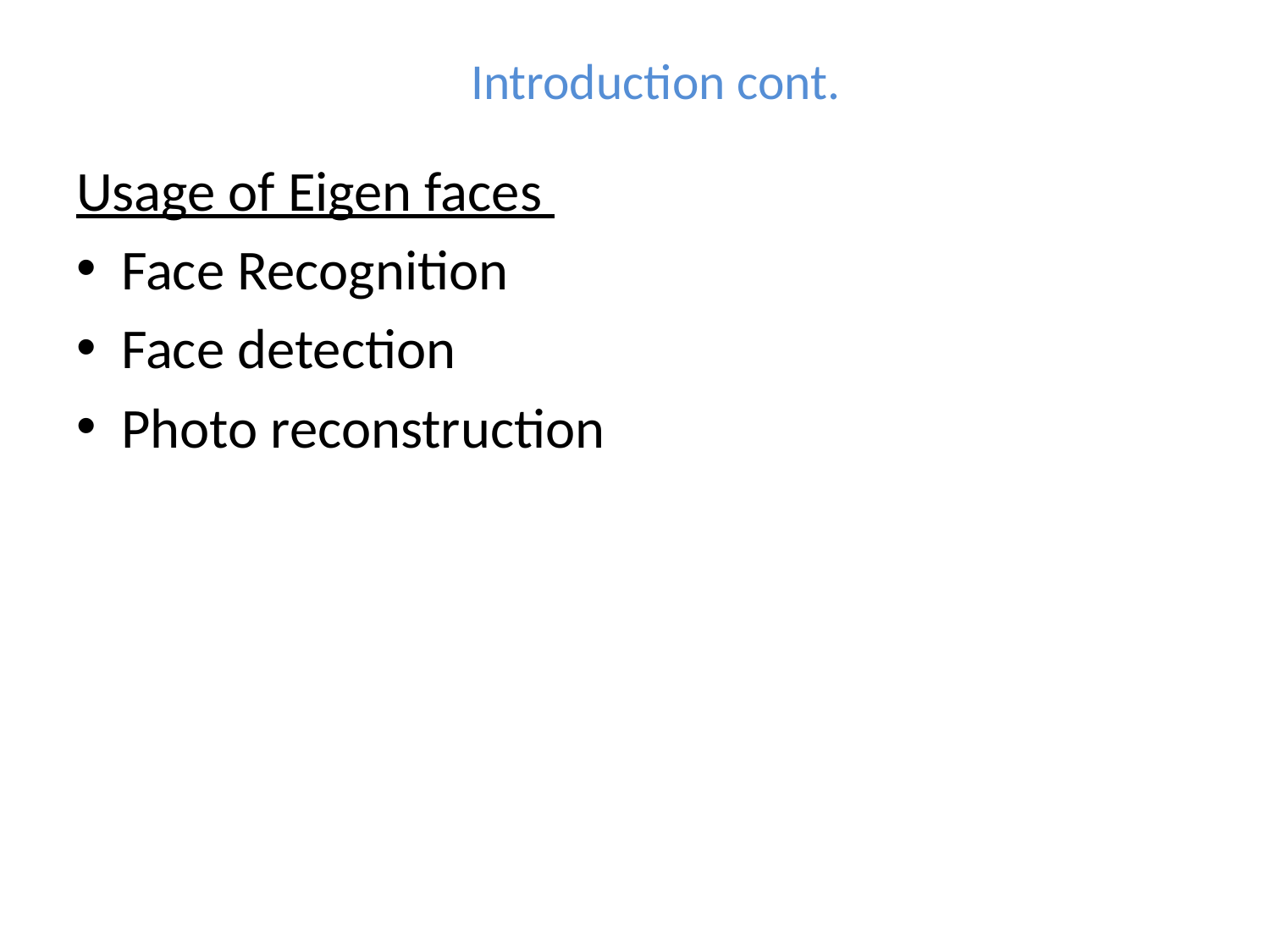

# Introduction cont.
Usage of Eigen faces
  Face Recognition
  Face detection
  Photo reconstruction